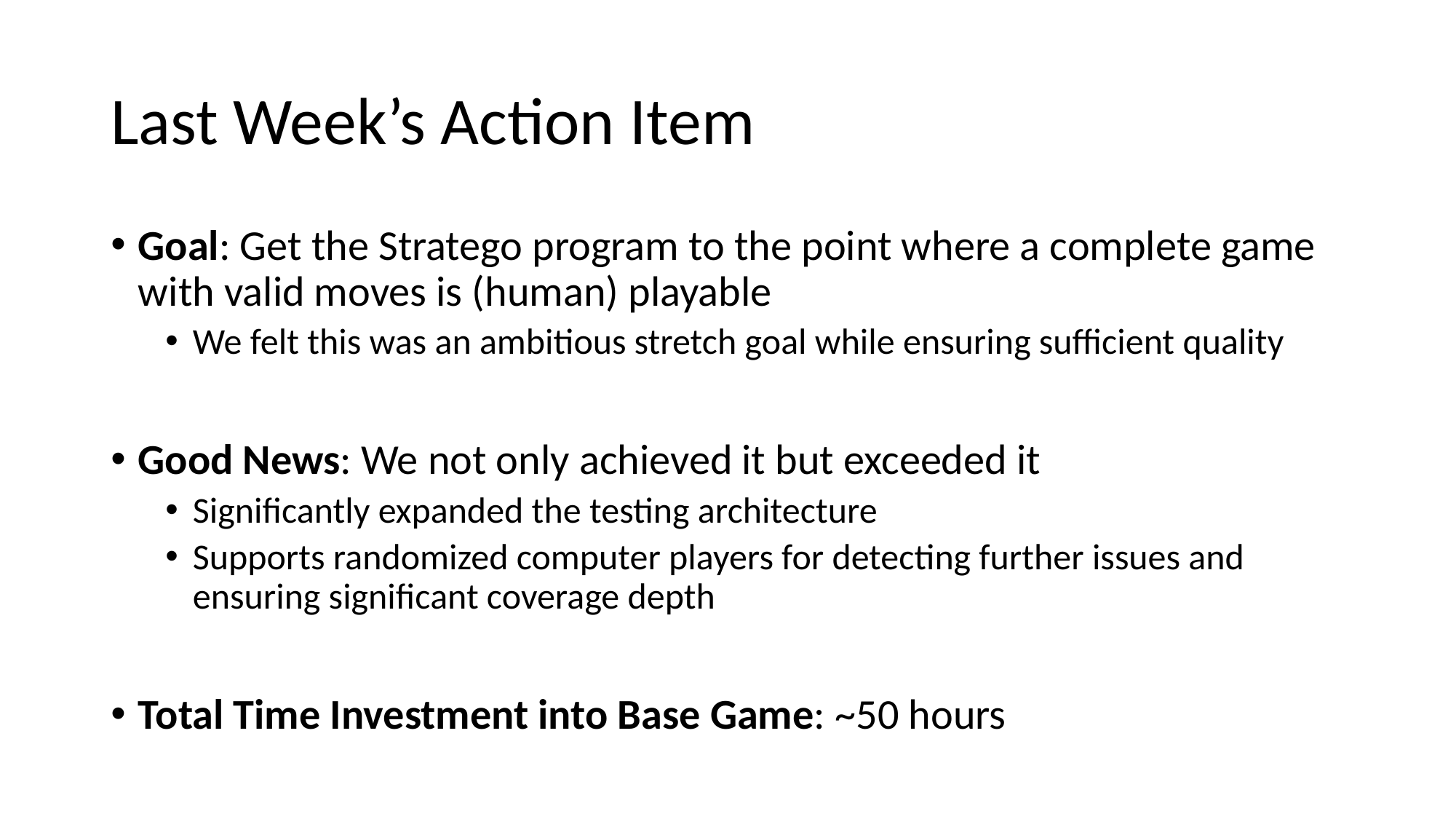

# Last Week’s Action Item
Goal: Get the Stratego program to the point where a complete game with valid moves is (human) playable
We felt this was an ambitious stretch goal while ensuring sufficient quality

Good News: We not only achieved it but exceeded it
Significantly expanded the testing architecture
Supports randomized computer players for detecting further issues and ensuring significant coverage depth

Total Time Investment into Base Game: ~50 hours